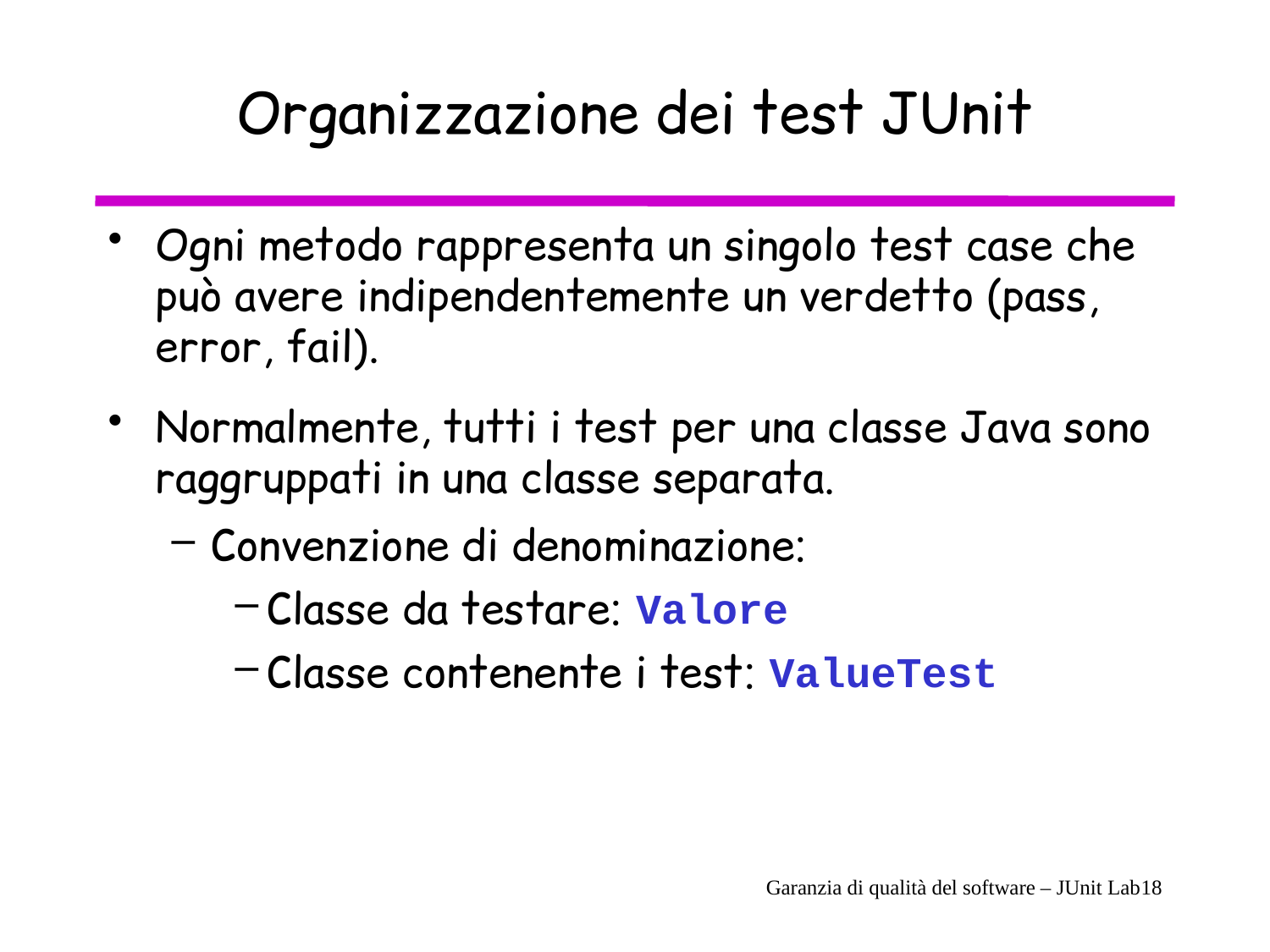

# Organizzazione dei test JUnit
Ogni metodo rappresenta un singolo test case che può avere indipendentemente un verdetto (pass, error, fail).
Normalmente, tutti i test per una classe Java sono raggruppati in una classe separata.
Convenzione di denominazione:
Classe da testare: Valore
Classe contenente i test: ValueTest
Garanzia di qualità del software – JUnit Lab18